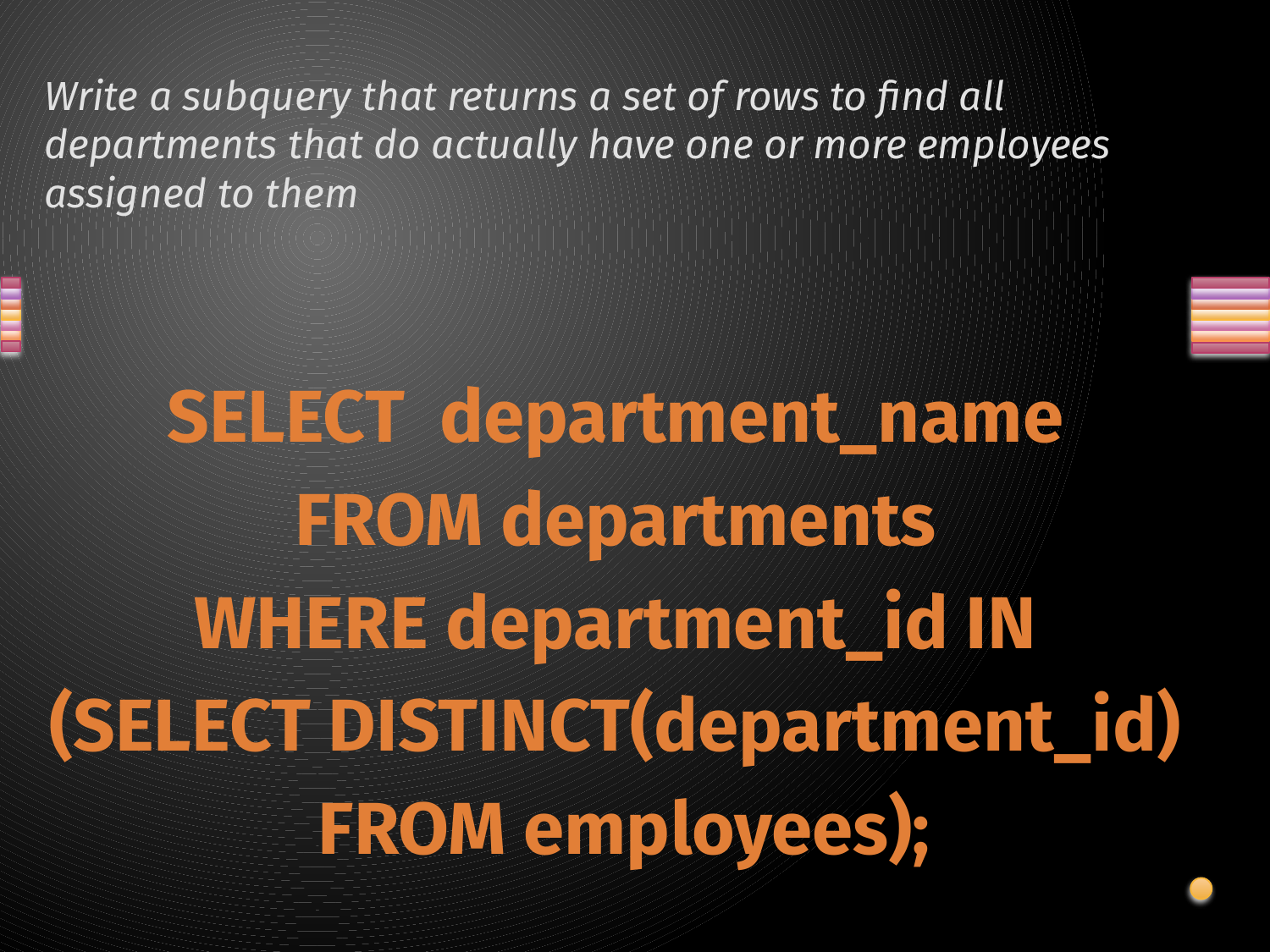

# Write a subquery that returns a set of rows to find all departments that do actually have one or more employees assigned to them
SELECT  department_name
FROM departments
WHERE department_id IN
(SELECT DISTINCT(department_id)
FROM employees);